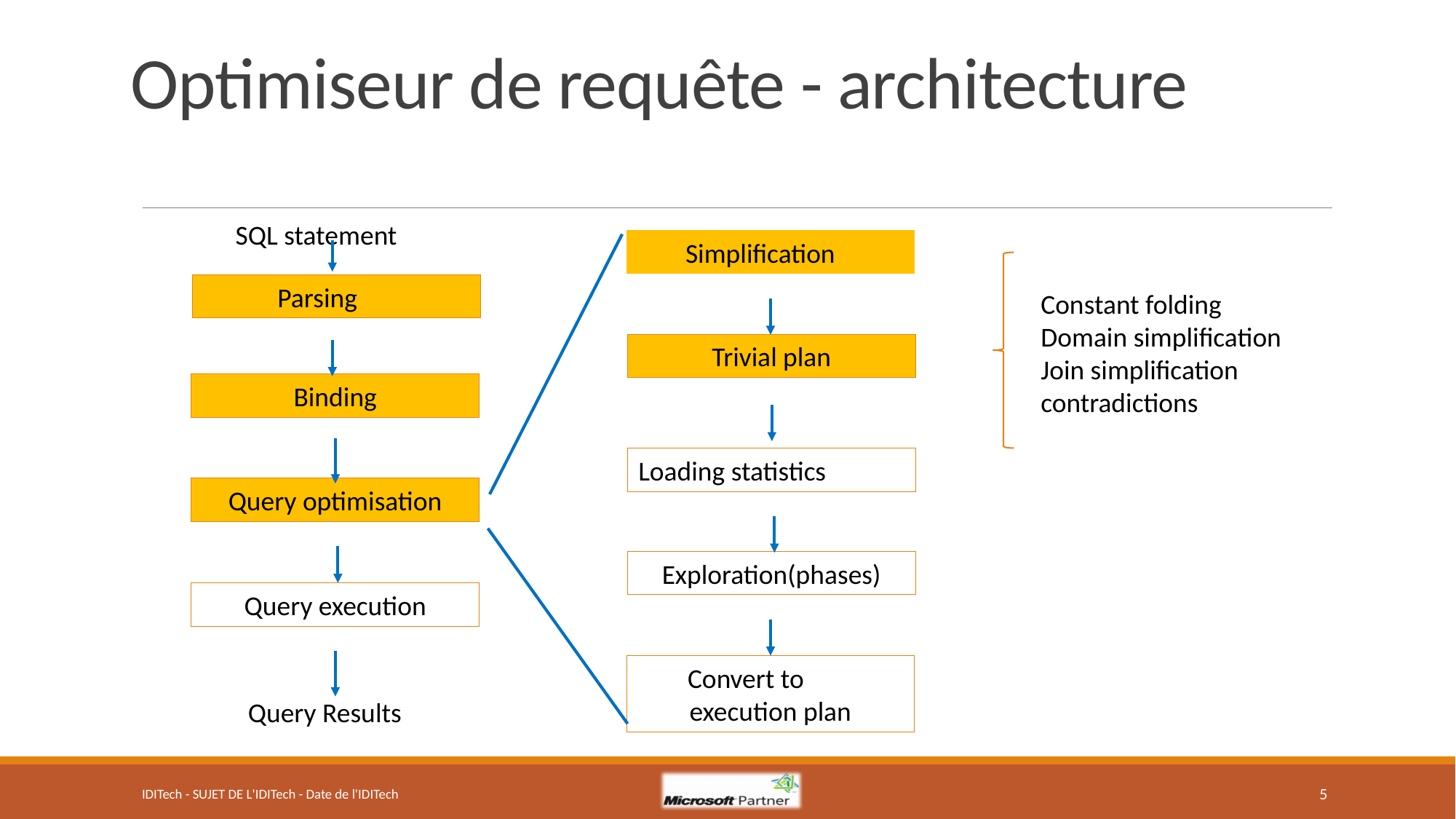

# Optimiseur de requête - architecture
     SQL statement

Simplification

            Parsing
Constant folding
Domain simplification
Join simplification
contradictions
Trivial plan
Binding
Loading statistics
Query optimisation
Exploration(phases)
Query execution
Convert to         execution plan
       Query Results
IDITech - SUJET DE L'IDITech - Date de l'IDITech
5